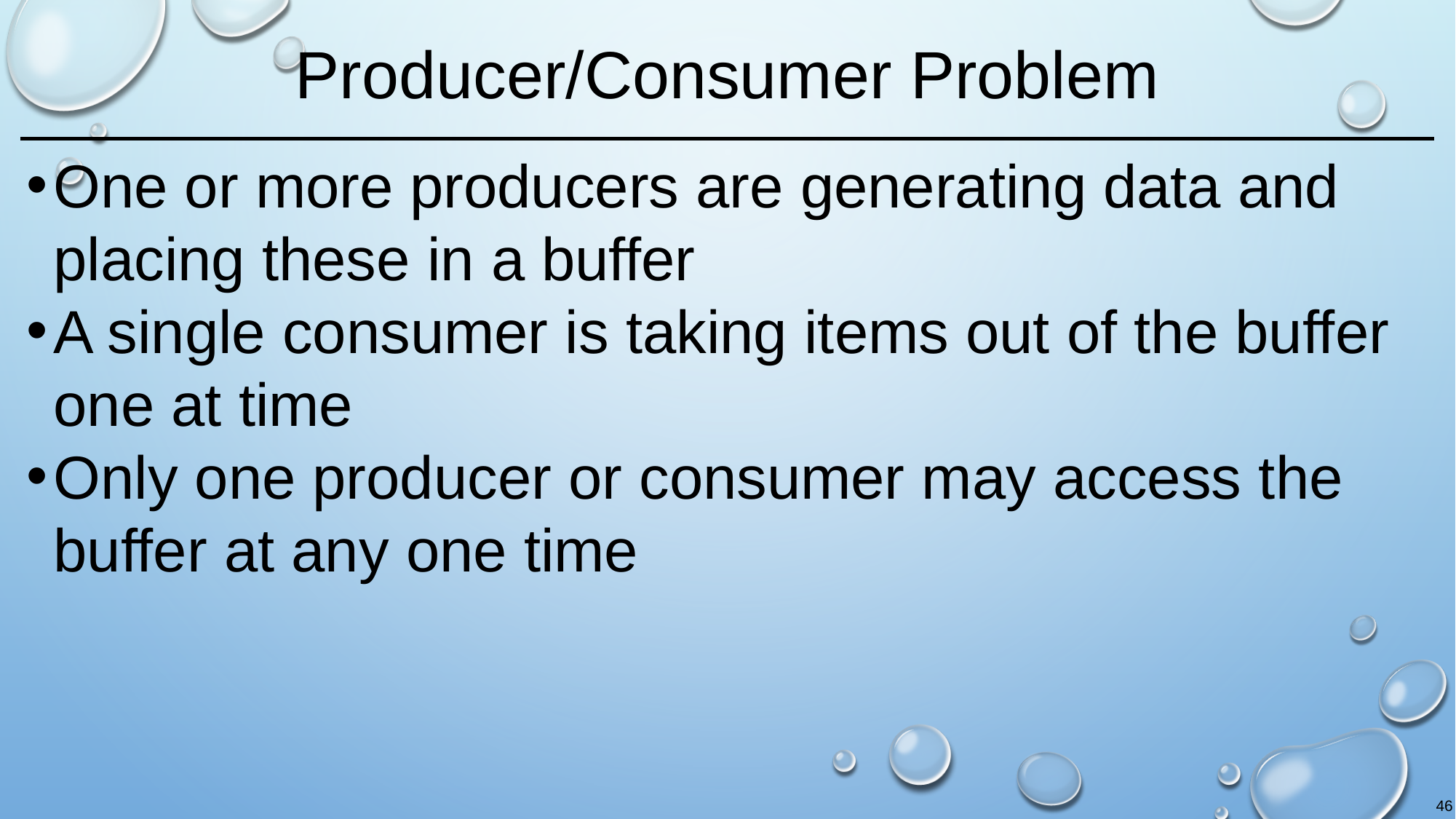

# Producer/Consumer Problem
One or more producers are generating data and placing these in a buffer
A single consumer is taking items out of the buffer one at time
Only one producer or consumer may access the buffer at any one time
46